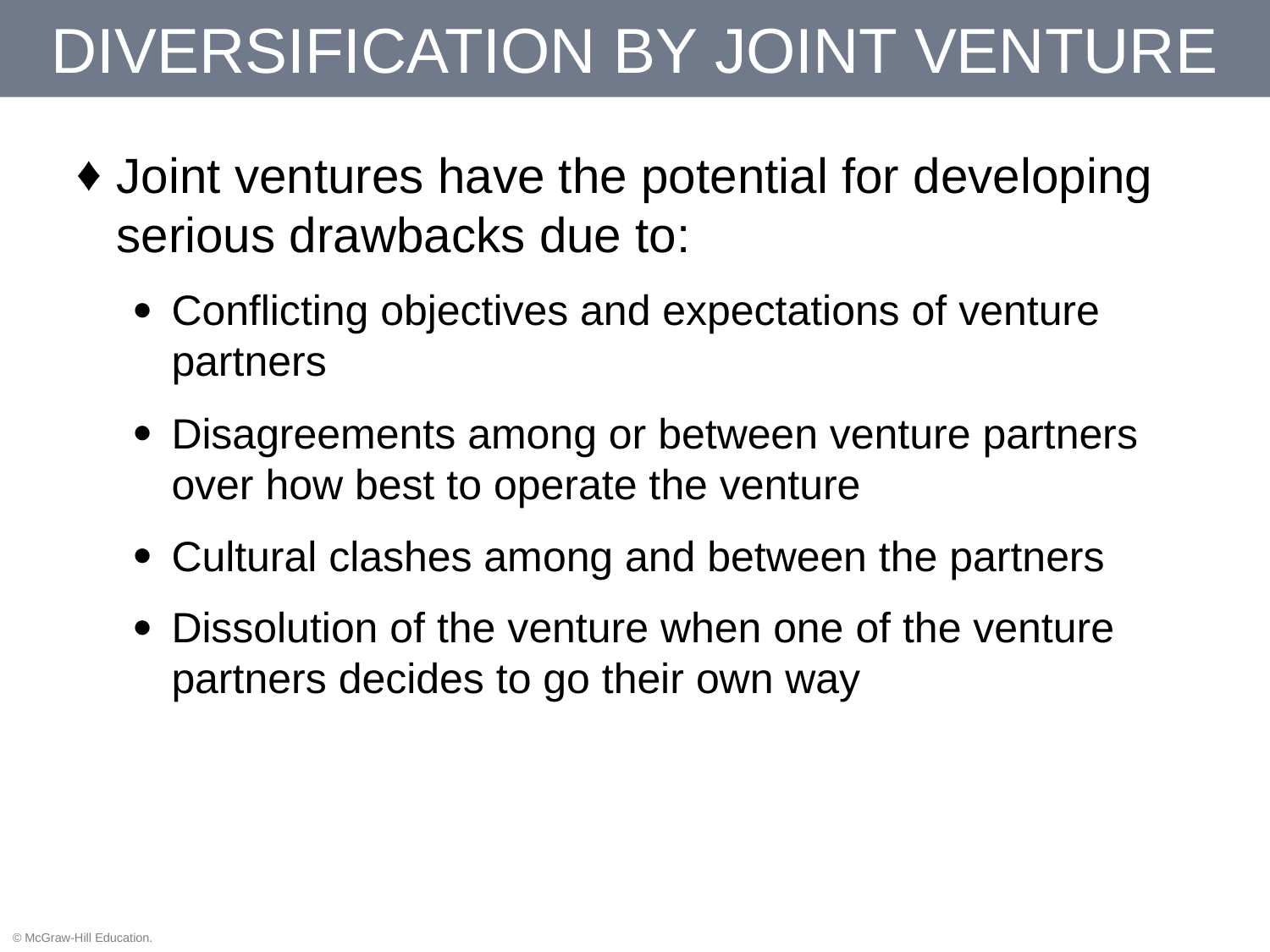

# DIVERSIFICATION BY JOINT VENTURE
Joint ventures have the potential for developing serious drawbacks due to:
Conflicting objectives and expectations of venture partners
Disagreements among or between venture partners over how best to operate the venture
Cultural clashes among and between the partners
Dissolution of the venture when one of the venture partners decides to go their own way